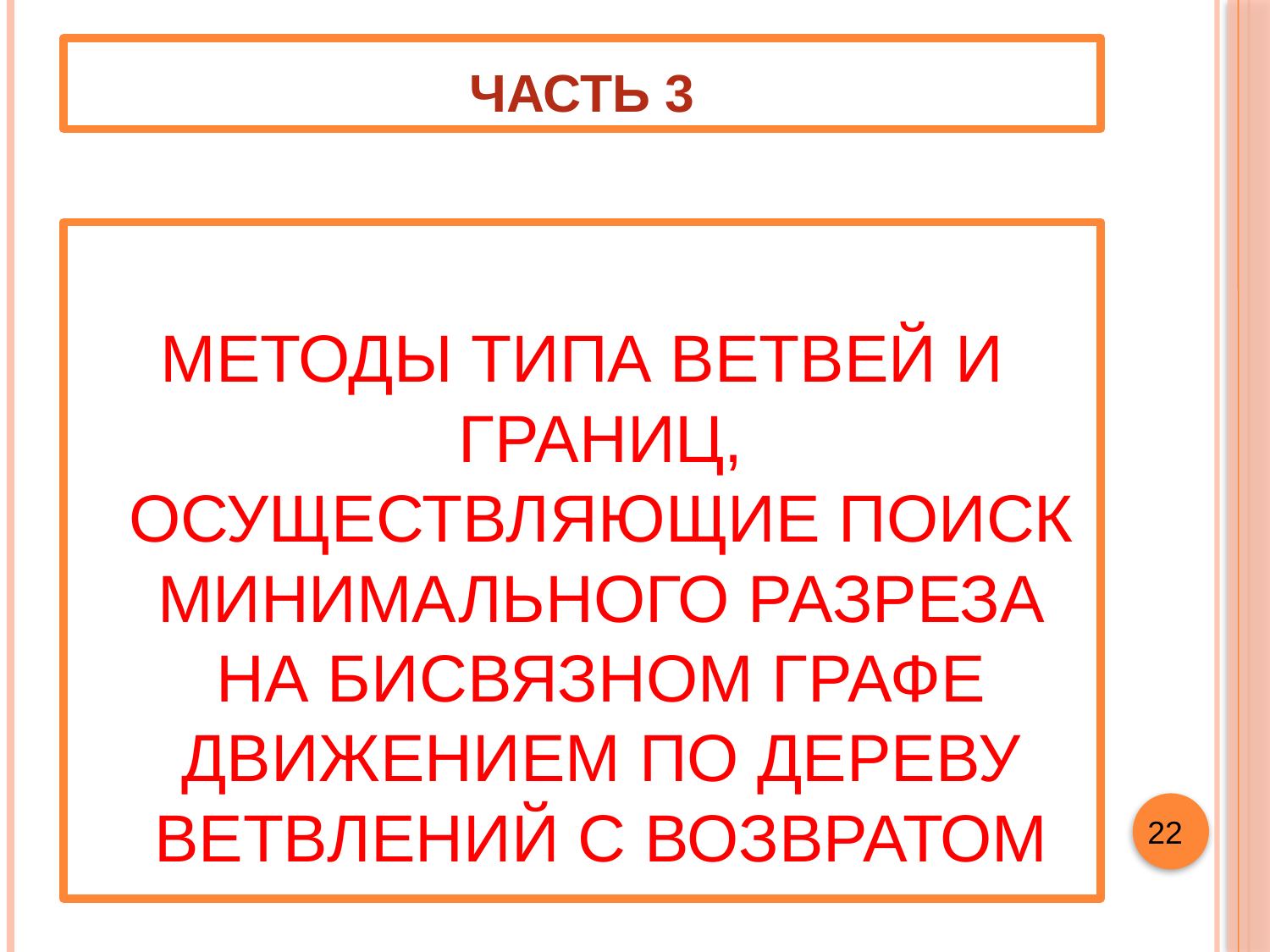

# ЧАСТЬ 3

МЕТОДЫ ТИПА ВЕТВЕЙ И ГРАНИЦ, ОСУЩЕСТВЛЯЮЩИЕ ПОИСК МИНИМАЛЬНОГО РАЗРЕЗА НА БИСВЯЗНОМ ГРАФЕ ДВИЖЕНИЕМ ПО ДЕРЕВУ ВЕТВЛЕНИЙ С ВОЗВРАТОМ
22